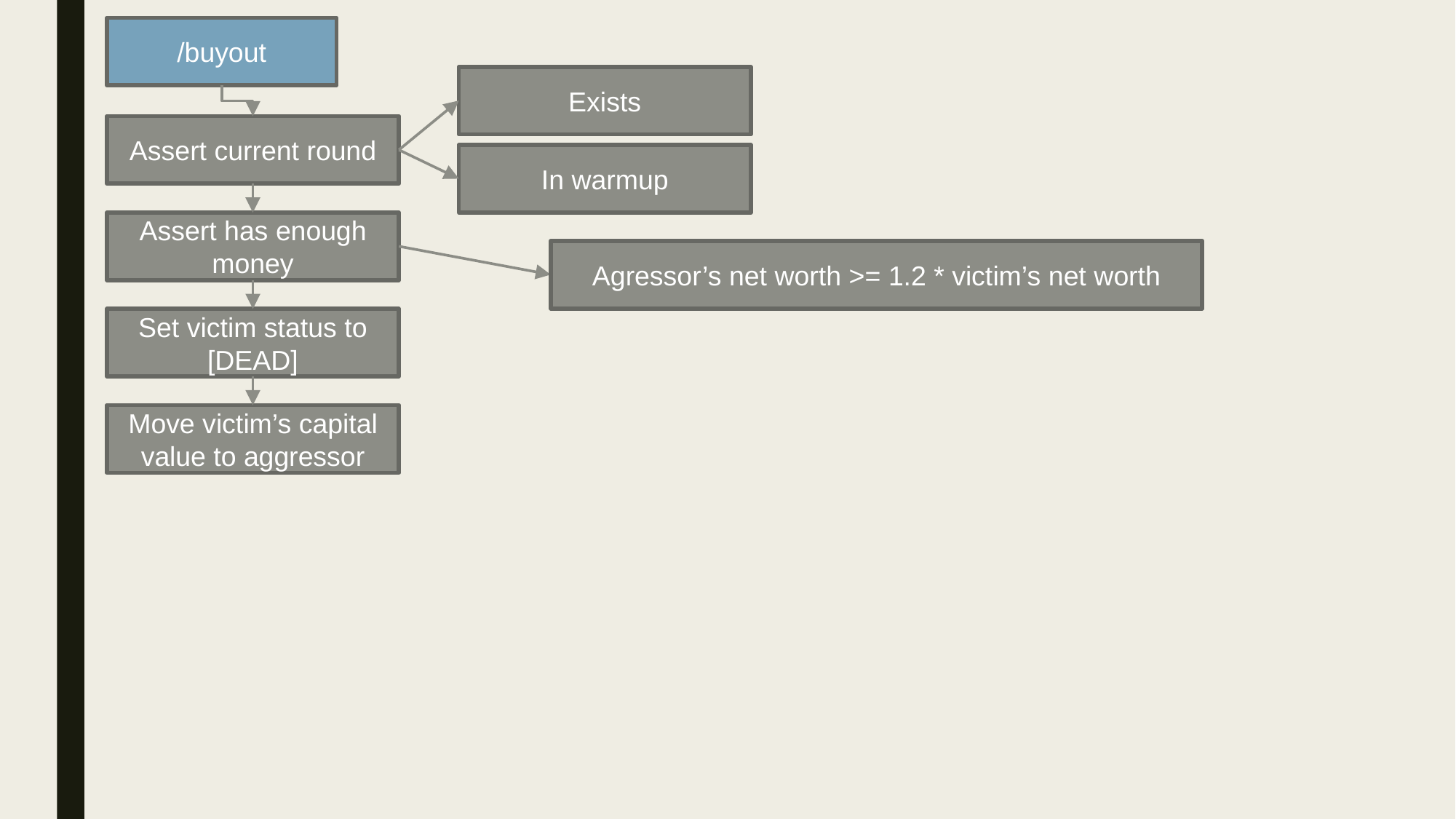

/buyout
Exists
Assert current round
In warmup
Assert has enough money
Agressor’s net worth >= 1.2 * victim’s net worth
Set victim status to [DEAD]
Move victim’s capital value to aggressor